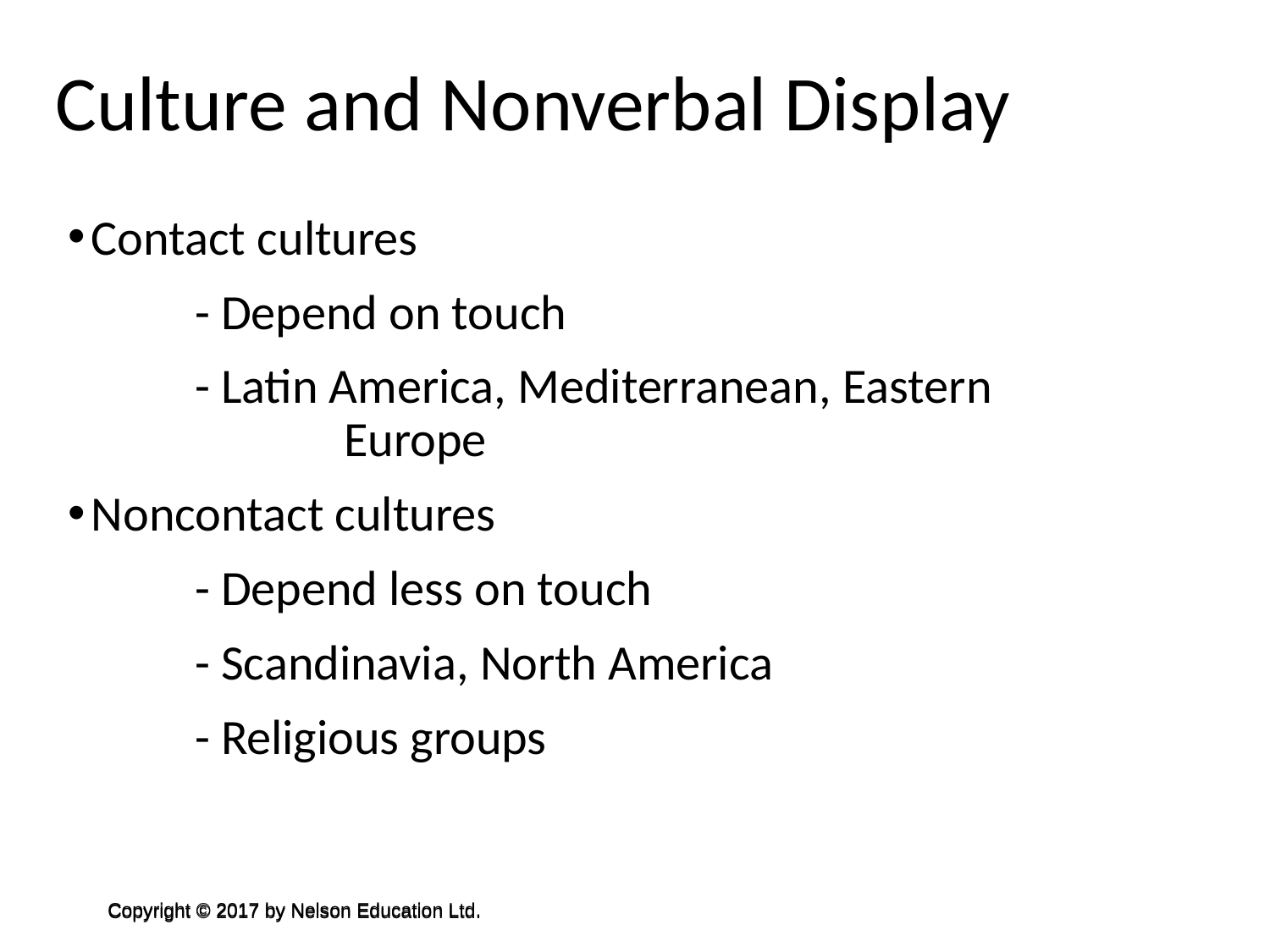

Culture and Nonverbal Display
Contact cultures
	- Depend on touch
	- Latin America, Mediterranean, Eastern 	 	  Europe
Noncontact cultures
	- Depend less on touch
	- Scandinavia, North America
	- Religious groups